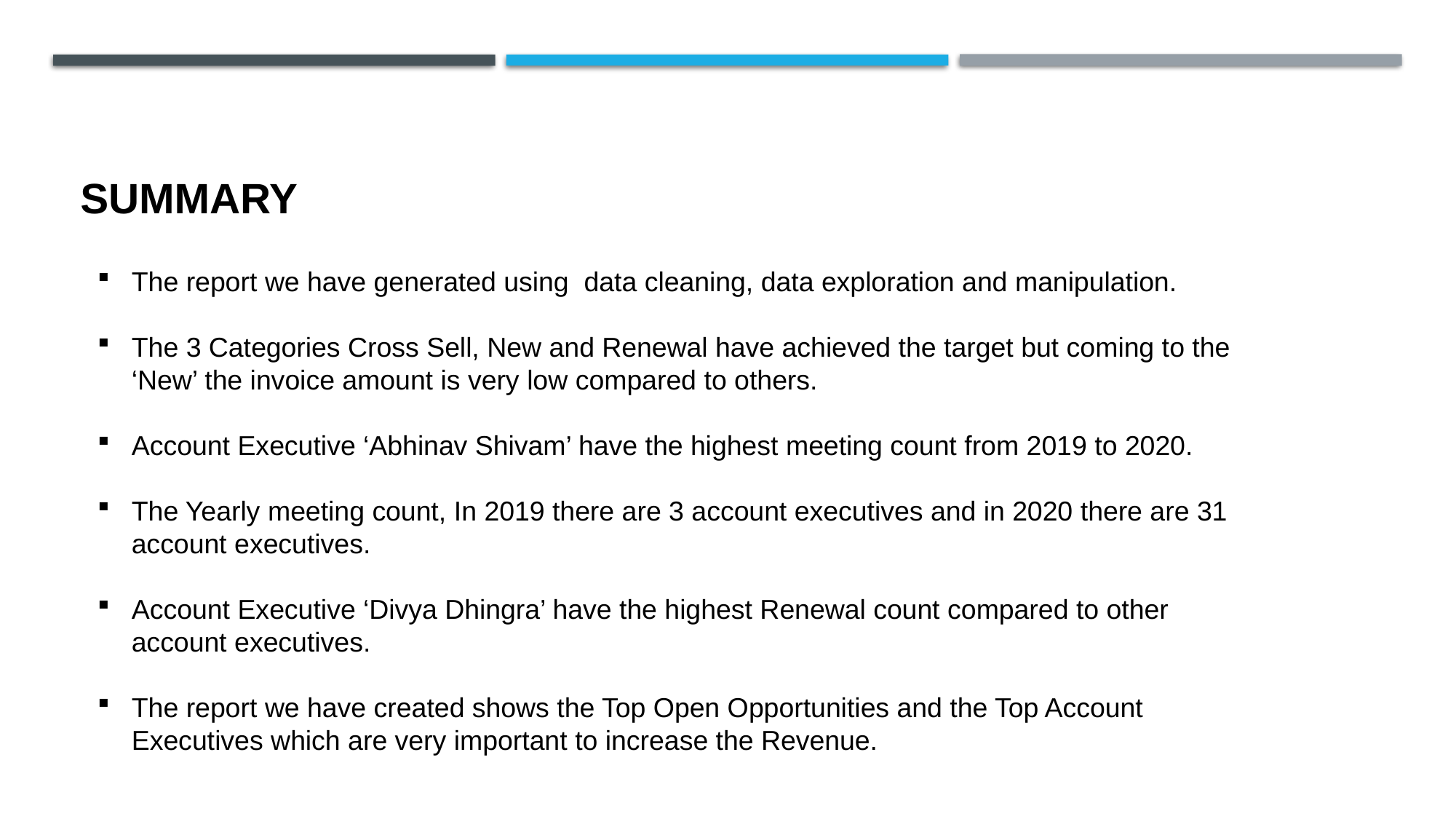

# Summary
The report we have generated using  data cleaning, data exploration and manipulation.

The 3 Categories Cross Sell, New and Renewal have achieved the target but coming to the ‘New’ the invoice amount is very low compared to others.

Account Executive ‘Abhinav Shivam’ have the highest meeting count from 2019 to 2020.

The Yearly meeting count, In 2019 there are 3 account executives and in 2020 there are 31 account executives.

Account Executive ‘Divya Dhingra’ have the highest Renewal count compared to other account executives.

The report we have created shows the Top Open Opportunities and the Top Account Executives which are very important to increase the Revenue.